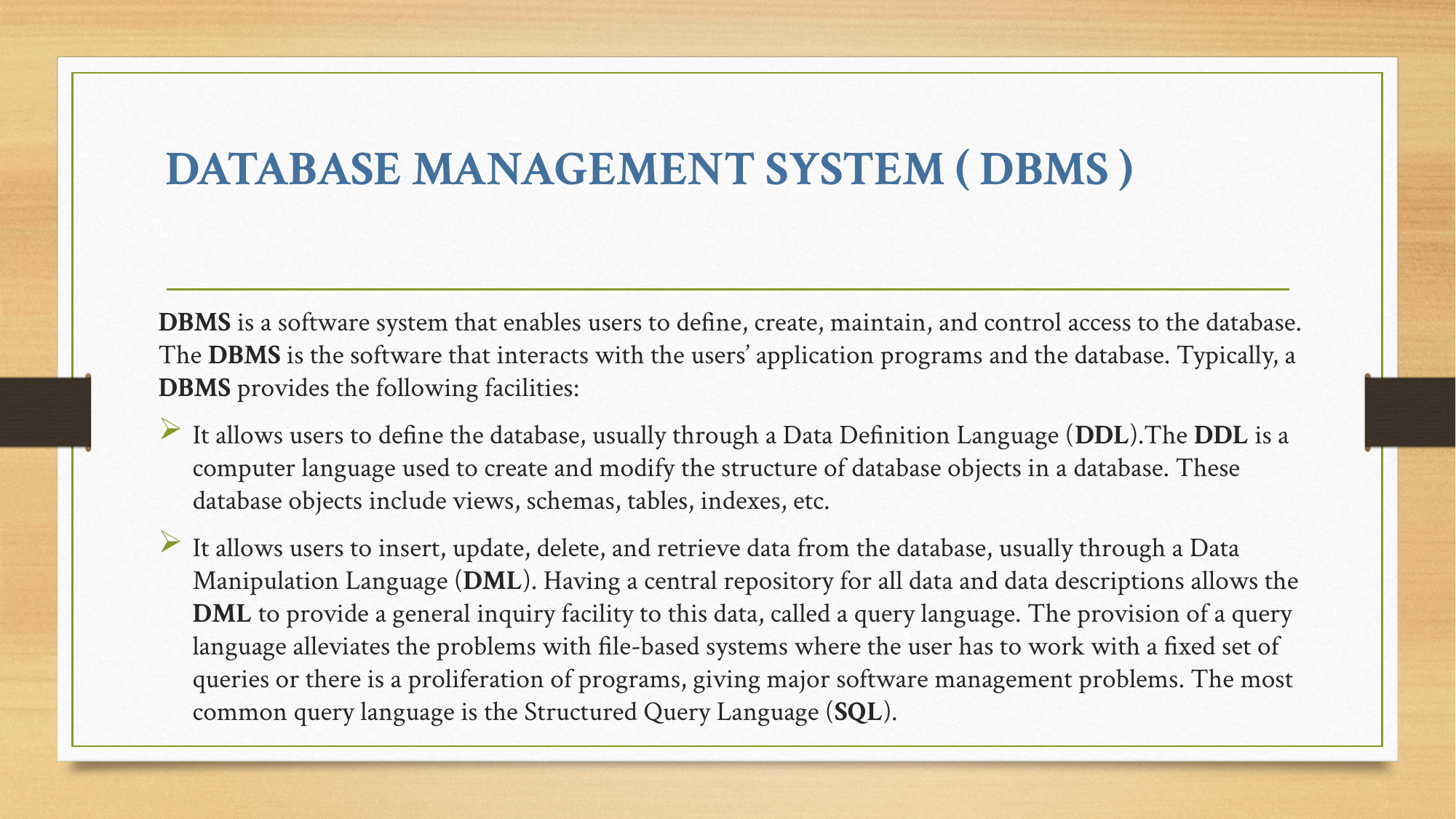

# DATABASE MANAGEMENT SYSTEM ( DBMS )
DBMS is a software system that enables users to define, create, maintain, and control access to the database. The DBMS is the software that interacts with the users’ application programs and the database. Typically, a DBMS provides the following facilities:
It allows users to define the database, usually through a Data Definition Language (DDL).The DDL is a computer language used to create and modify the structure of database objects in a database. These database objects include views, schemas, tables, indexes, etc.
It allows users to insert, update, delete, and retrieve data from the database, usually through a Data Manipulation Language (DML). Having a central repository for all data and data descriptions allows the DML to provide a general inquiry facility to this data, called a query language. The provision of a query language alleviates the problems with file-based systems where the user has to work with a fixed set of queries or there is a proliferation of programs, giving major software management problems. The most common query language is the Structured Query Language (SQL).